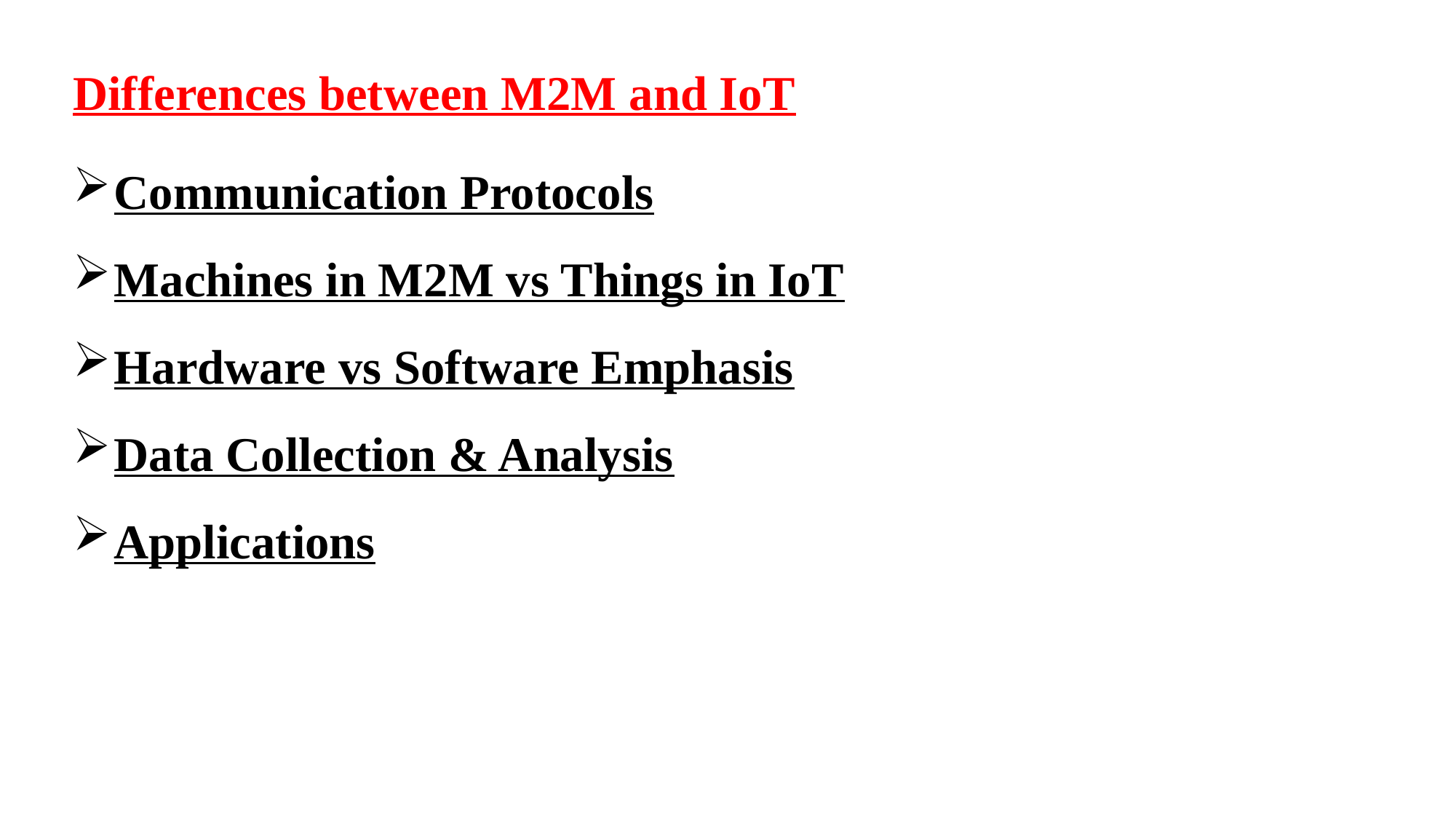

Differences between M2M and IoT
Communication Protocols
Machines in M2M vs Things in IoT
Hardware vs Software Emphasis
Data Collection & Analysis
Applications